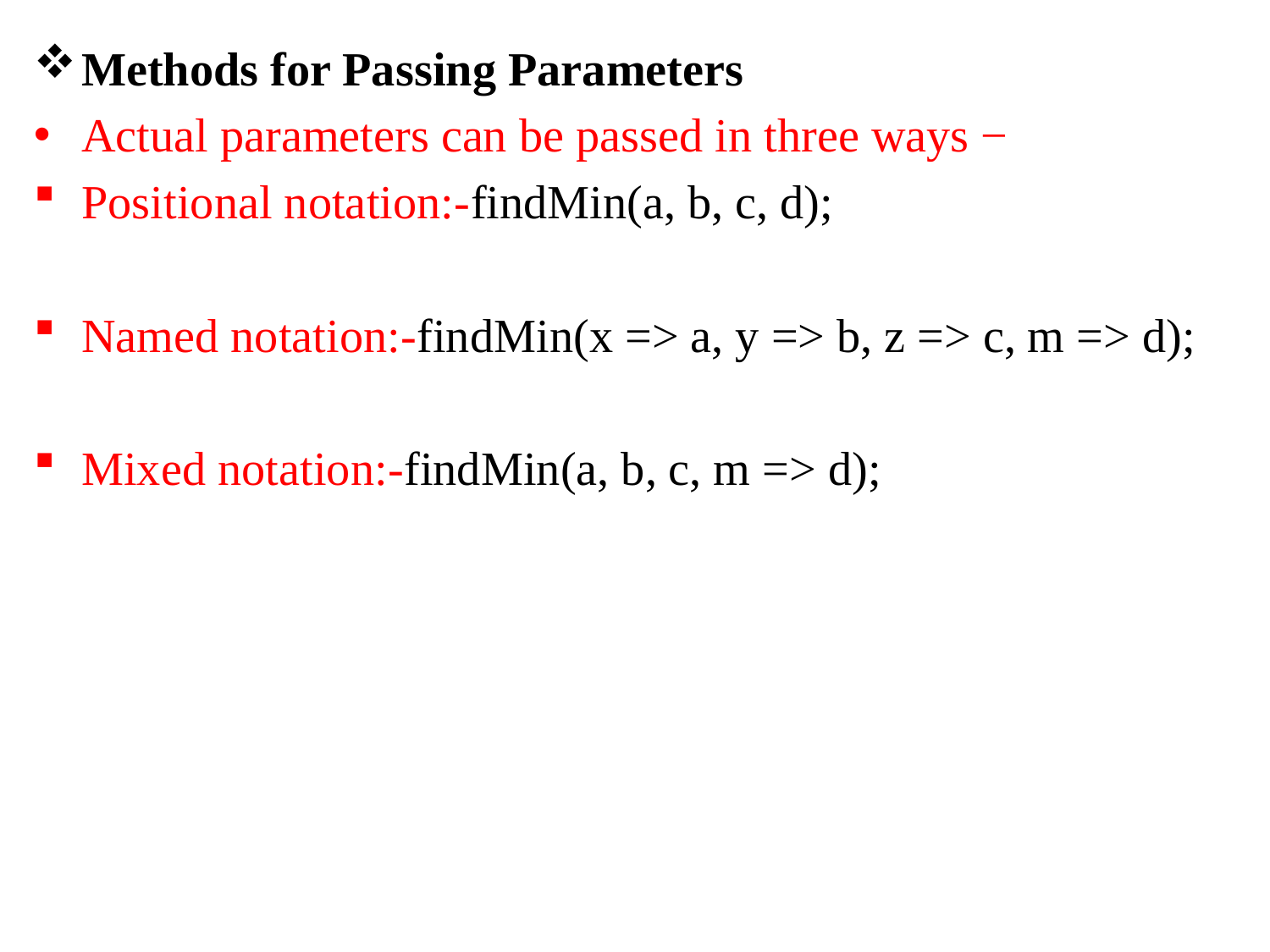

Methods for Passing Parameters
Actual parameters can be passed in three ways −
Positional notation:-findMin(a, b, c, d);

Named notation:-findMin(x => a, y => b, z => c, m => d);

Mixed notation:-findMin(a, b, c, m => d);